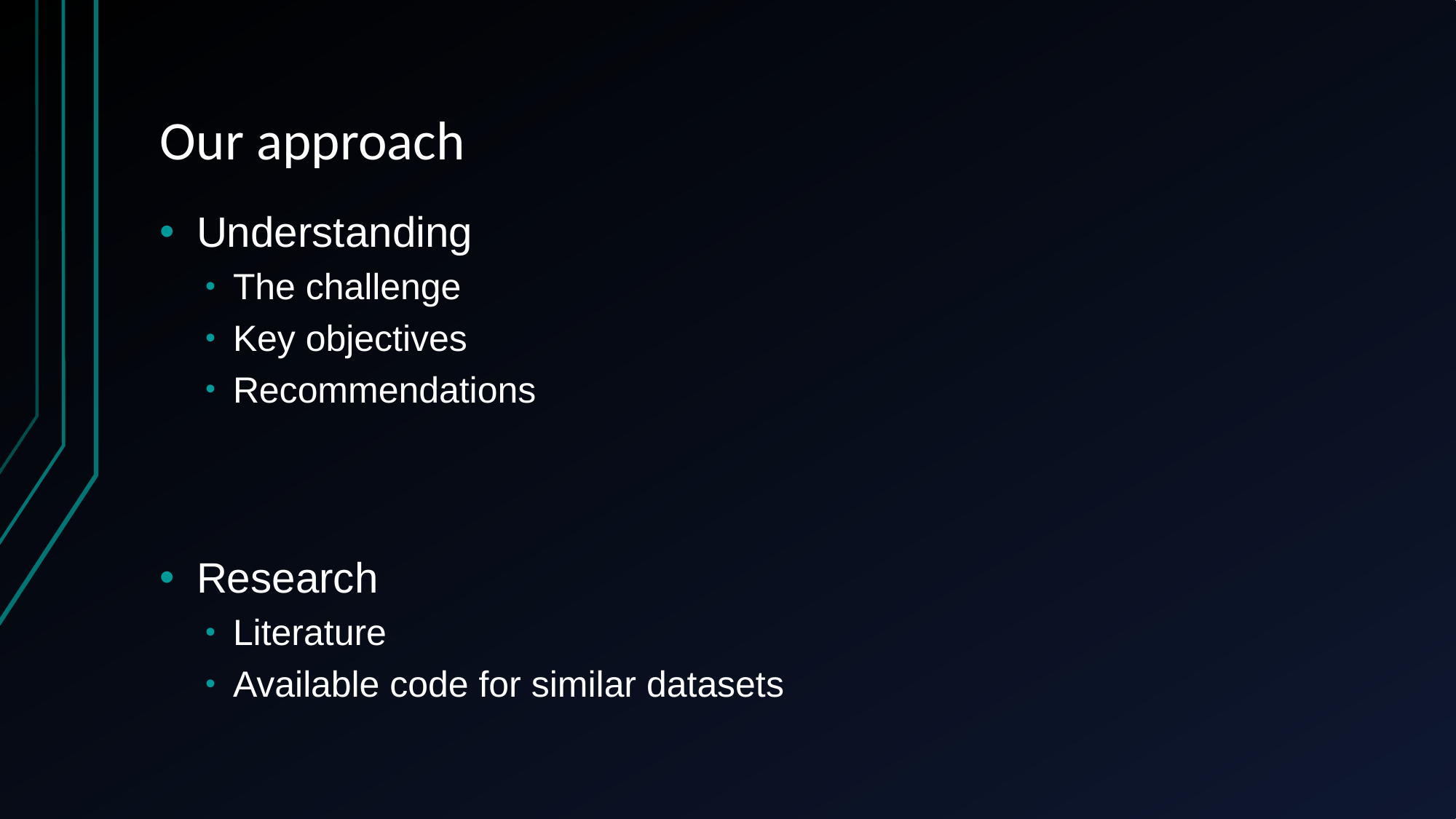

# Our approach
Understanding
The challenge
Key objectives
Recommendations

Research
Literature
Available code for similar datasets